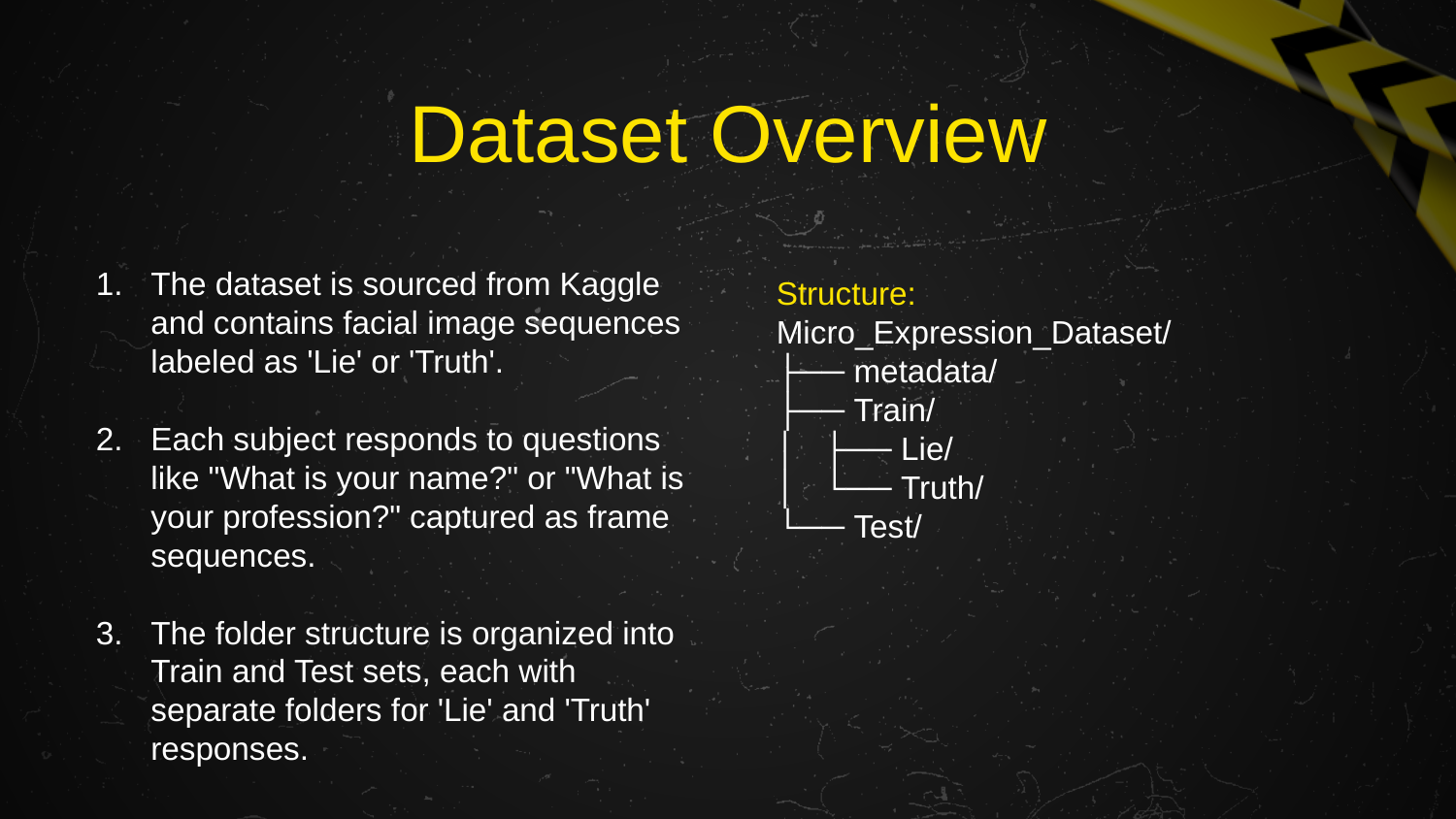

# Dataset Overview
The dataset is sourced from Kaggle and contains facial image sequences labeled as 'Lie' or 'Truth'.

Each subject responds to questions like "What is your name?" or "What is your profession?" captured as frame sequences.

The folder structure is organized into Train and Test sets, each with separate folders for 'Lie' and 'Truth' responses.
Structure:
Micro_Expression_Dataset/
├── metadata/
├── Train/
│   ├── Lie/
│   └── Truth/
└── Test/